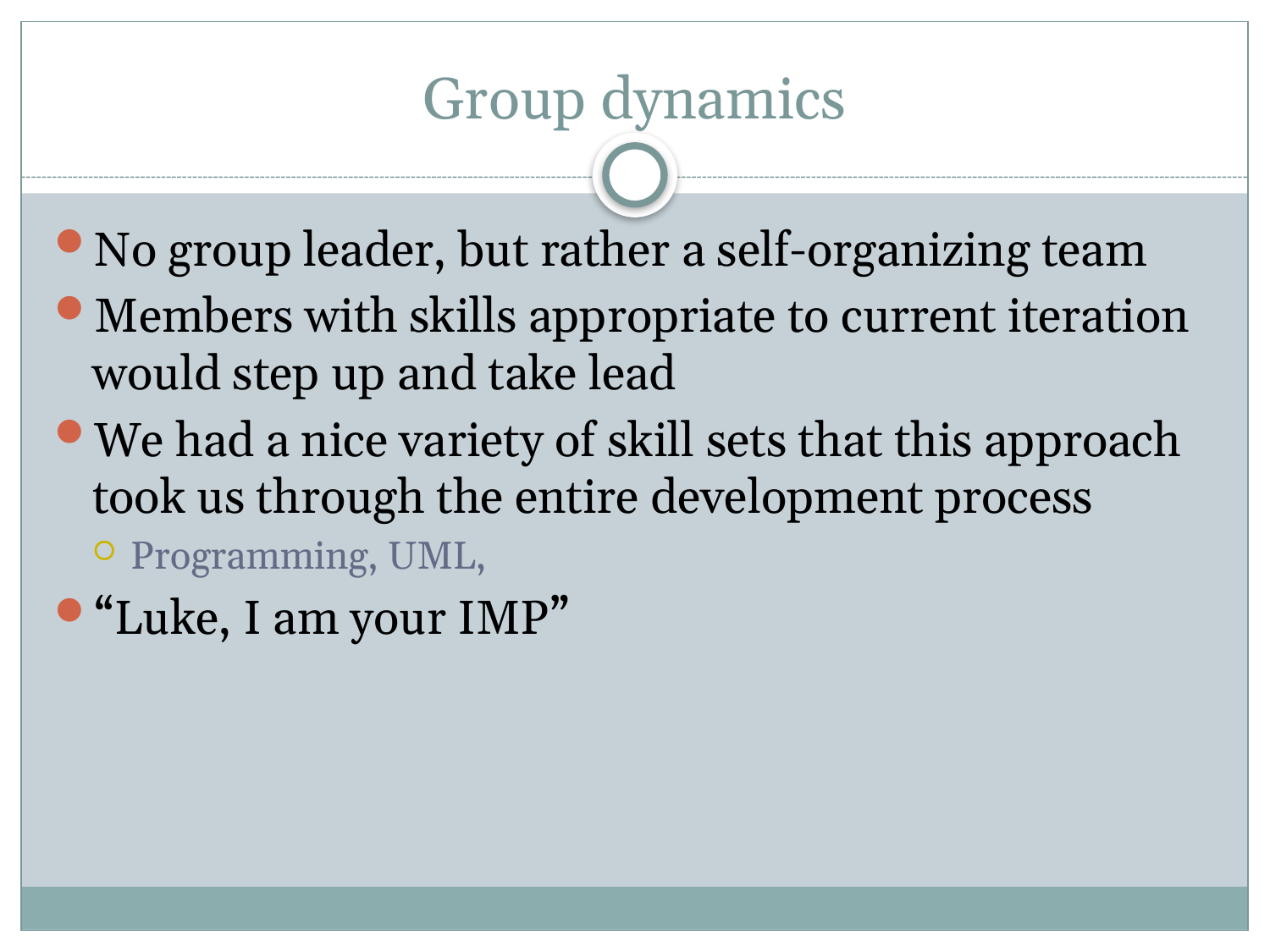

# Group dynamics
No group leader, but rather a self-organizing team
Members with skills appropriate to current iteration would step up and take lead
We had a nice variety of skill sets that this approach took us through the entire development process
Programming, UML,
“Luke, I am your IMP”